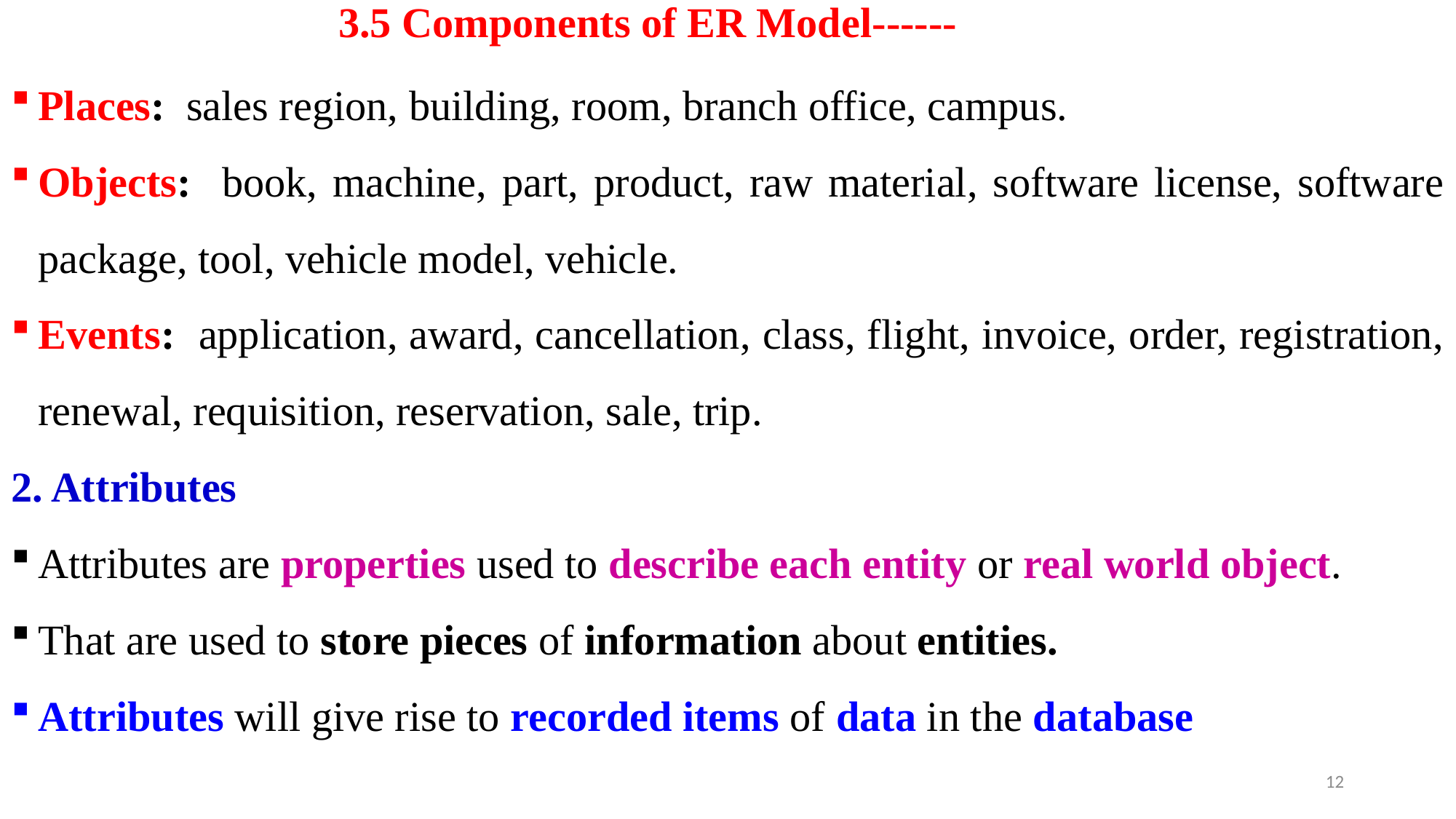

# 3.5 Components of ER Model------
Places:  sales region, building, room, branch office, campus.
Objects:  book, machine, part, product, raw material, software license, software package, tool, vehicle model, vehicle.
Events:  application, award, cancellation, class, flight, invoice, order, registration, renewal, requisition, reservation, sale, trip.
2. Attributes
Attributes are properties used to describe each entity or real world object.
That are used to store pieces of information about entities.
Attributes will give rise to recorded items of data in the database
12